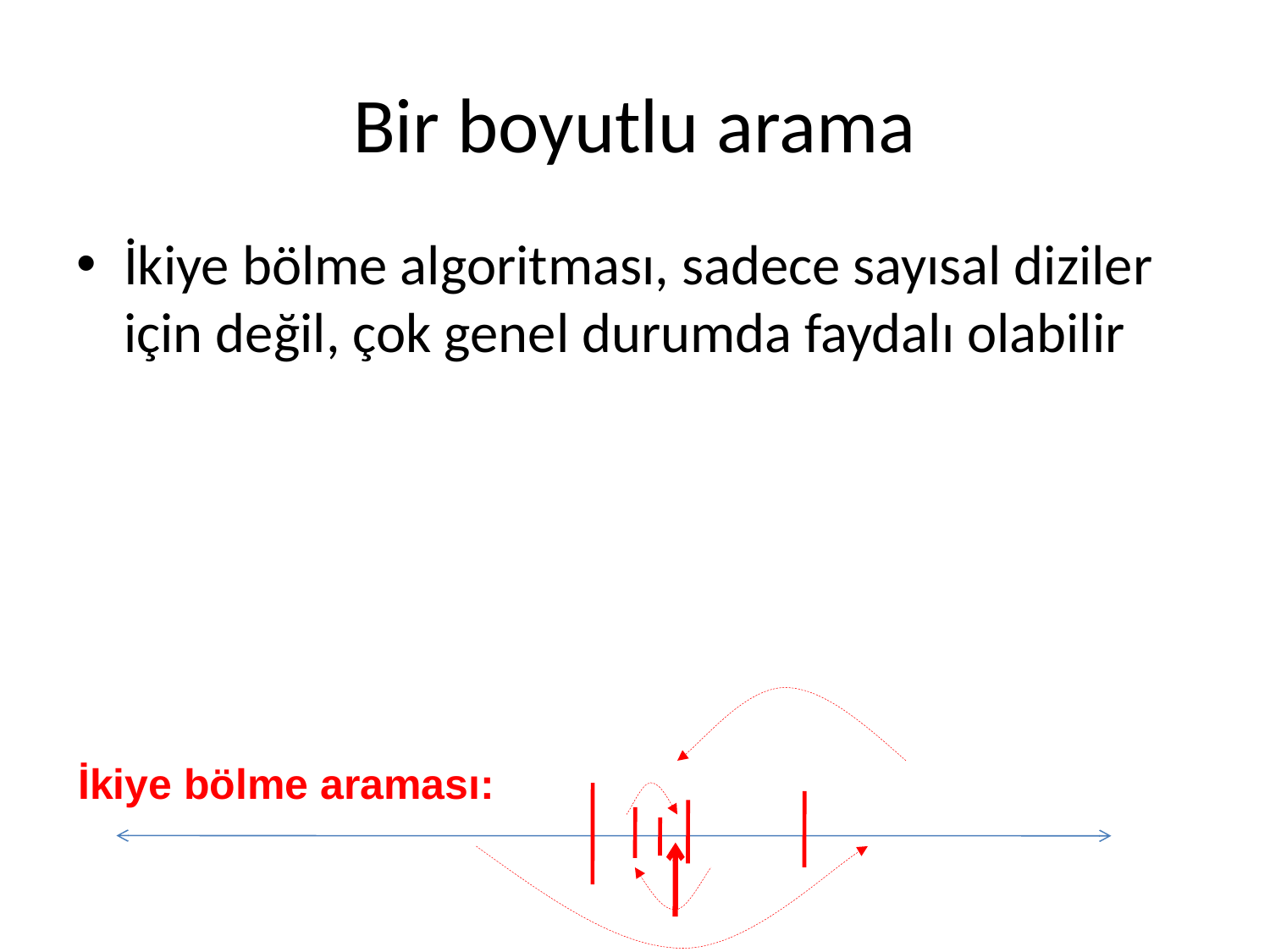

# Bir boyutlu arama
İkiye bölme algoritması, sadece sayısal diziler için değil, çok genel durumda faydalı olabilir

İkiye bölme araması: